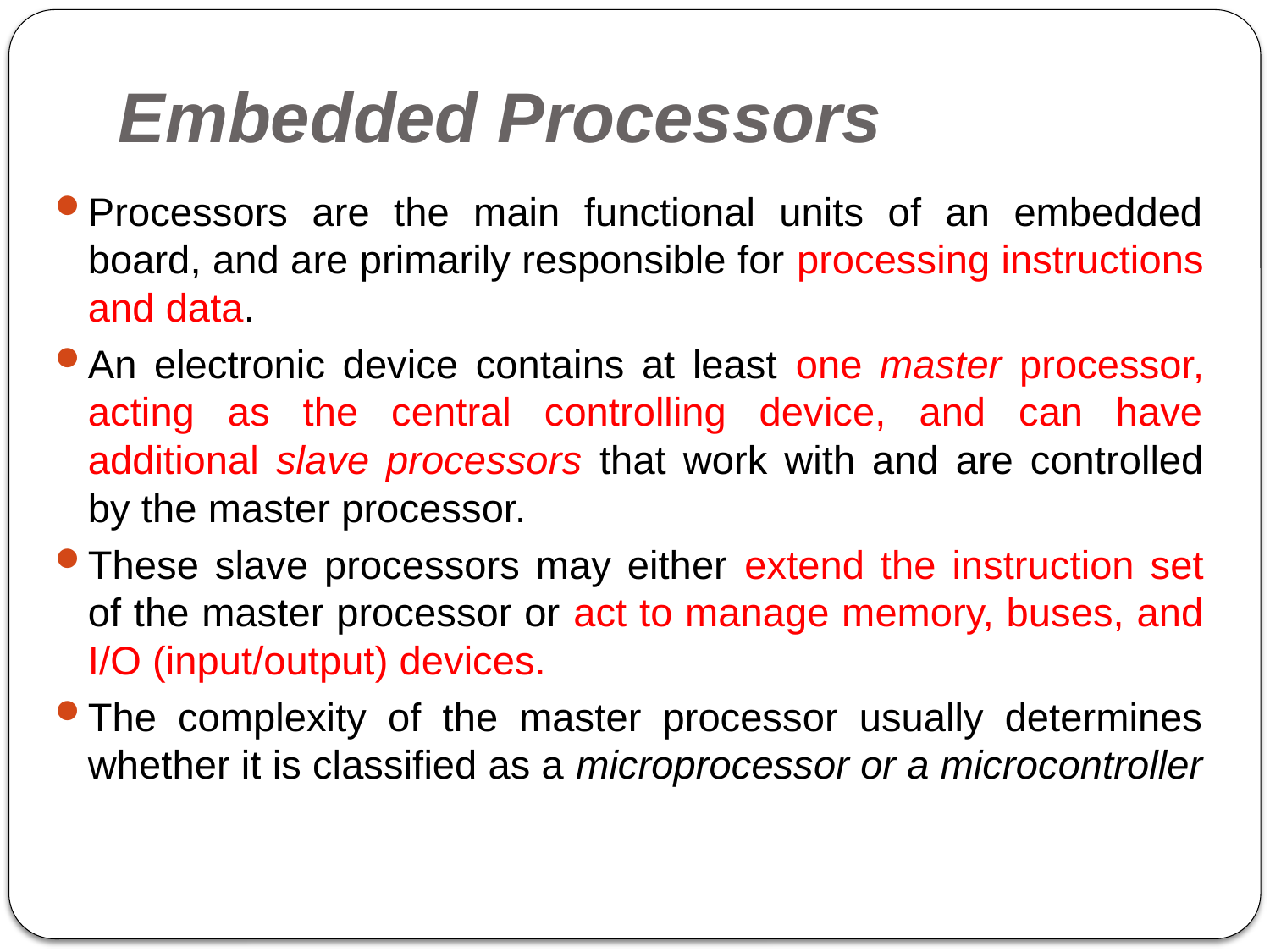

# Embedded Processors
Processors are the main functional units of an embedded board, and are primarily responsible for processing instructions and data.
An electronic device contains at least one master processor, acting as the central controlling device, and can have additional slave processors that work with and are controlled by the master processor.
These slave processors may either extend the instruction set of the master processor or act to manage memory, buses, and I/O (input/output) devices.
The complexity of the master processor usually determines whether it is classified as a microprocessor or a microcontroller